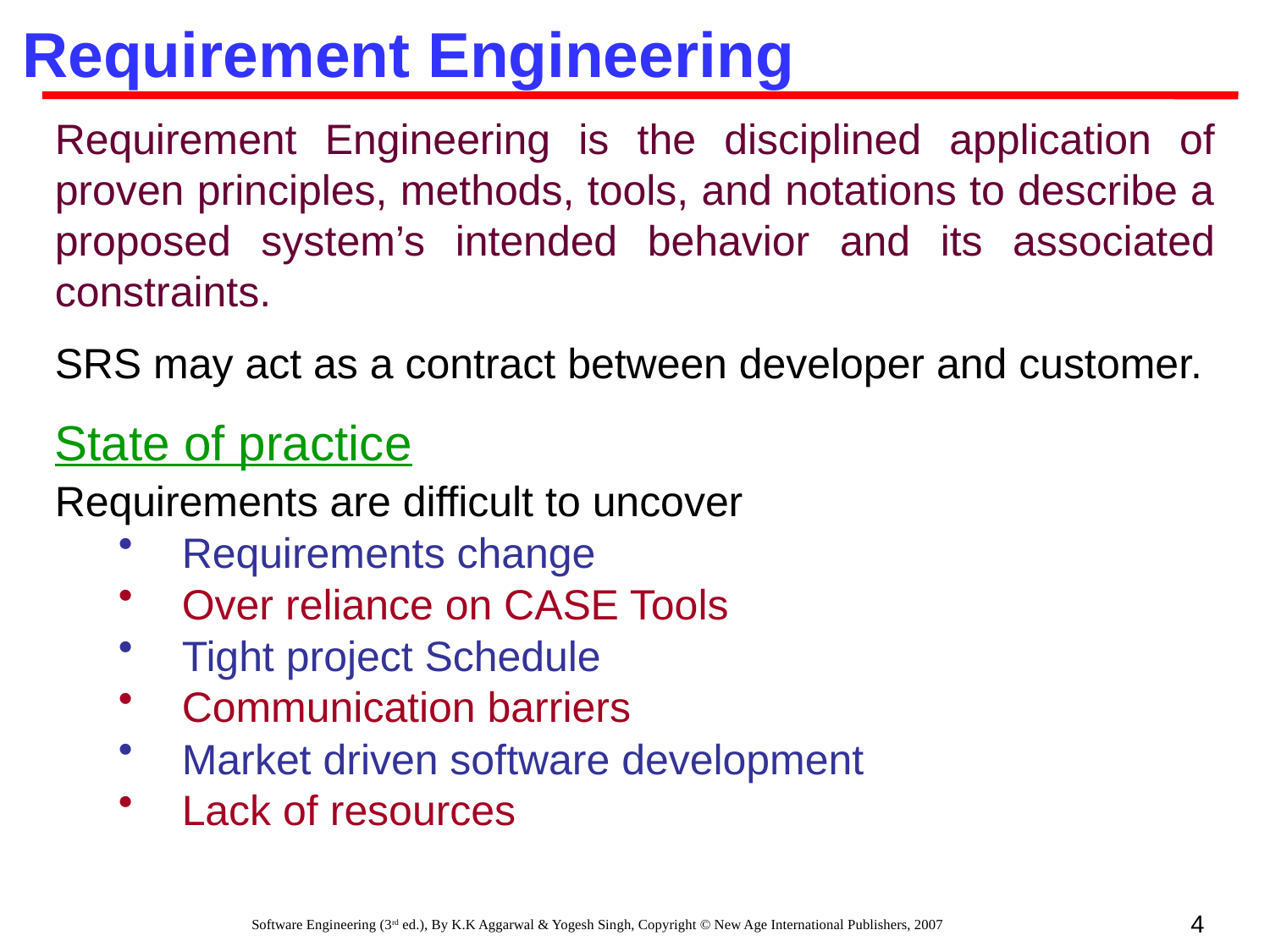

Requirement Engineering

Requirement Engineering is the disciplined application of proven principles, methods, tools, and notations to describe a proposed system’s intended behavior and its associated constraints.
SRS may act as a contract between developer and customer.
State of practice
Requirements are difficult to uncover
Requirements change
Over reliance on CASE Tools
Tight project Schedule
Communication barriers
Market driven software development
Lack of resources

4